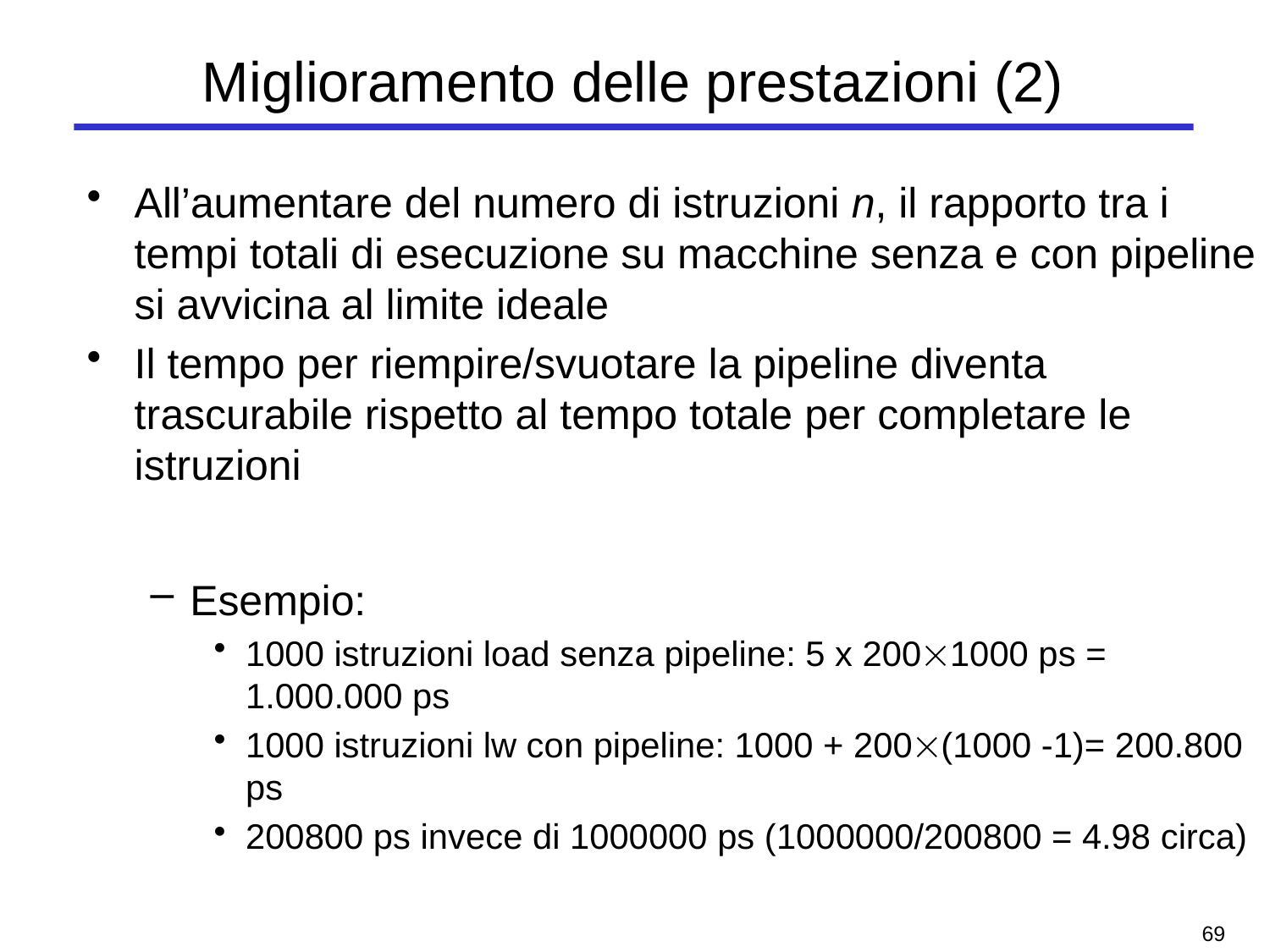

# Miglioramento delle prestazioni (2)
All’aumentare del numero di istruzioni n, il rapporto tra i tempi totali di esecuzione su macchine senza e con pipeline si avvicina al limite ideale
Il tempo per riempire/svuotare la pipeline diventa trascurabile rispetto al tempo totale per completare le istruzioni

Esempio:
1000 istruzioni load senza pipeline: 5 x 200×1000 ps = 1.000.000 ps
1000 istruzioni lw con pipeline: 1000 + 200×(1000 -1)= 200.800 ps
200800 ps invece di 1000000 ps (1000000/200800 = 4.98 circa)

69